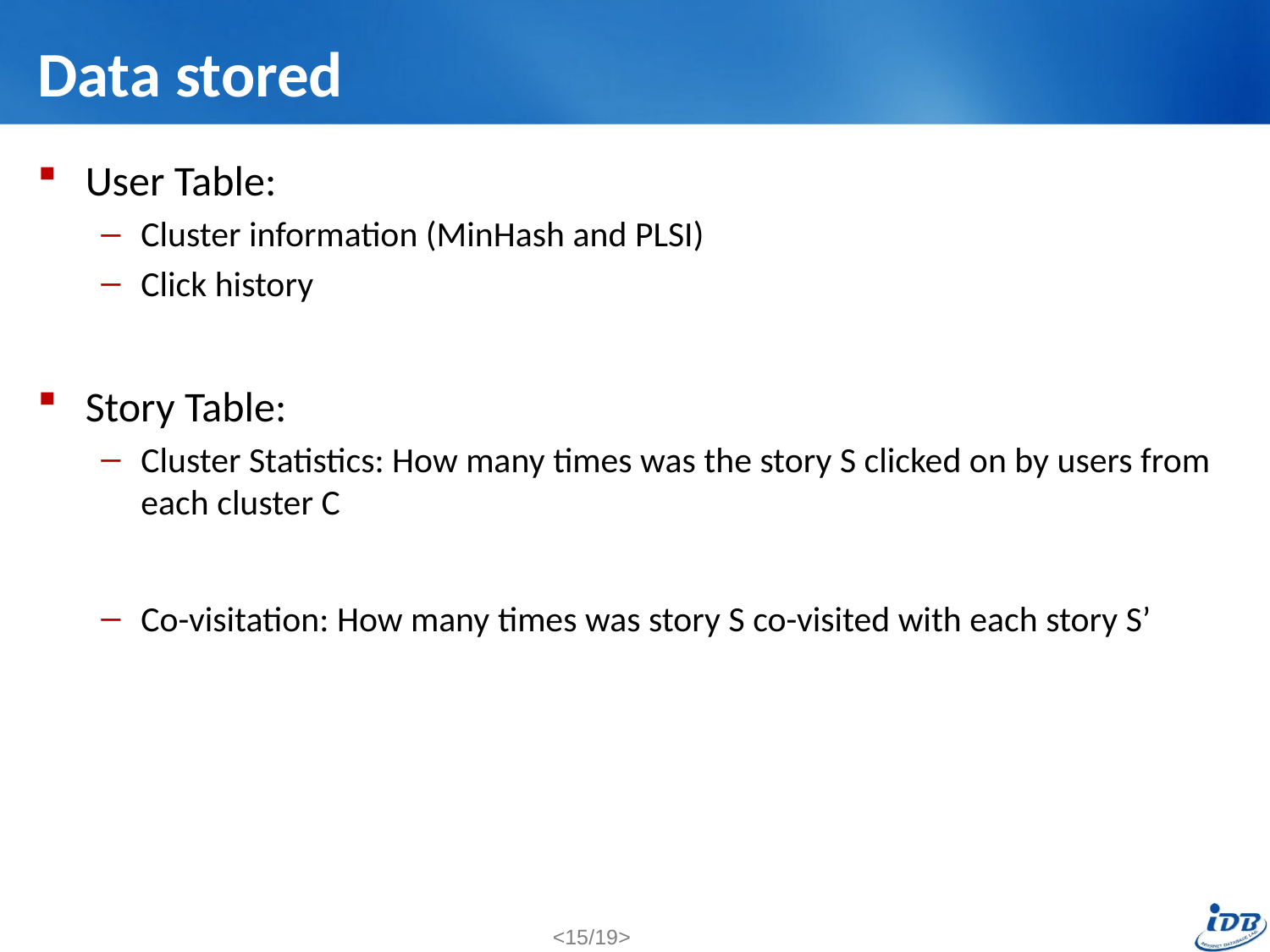

# Data stored
User Table:
Cluster information (MinHash and PLSI)
Click history

Story Table:
Cluster Statistics: How many times was the story S clicked on by users from each cluster C

Co-visitation: How many times was story S co-visited with each story S’